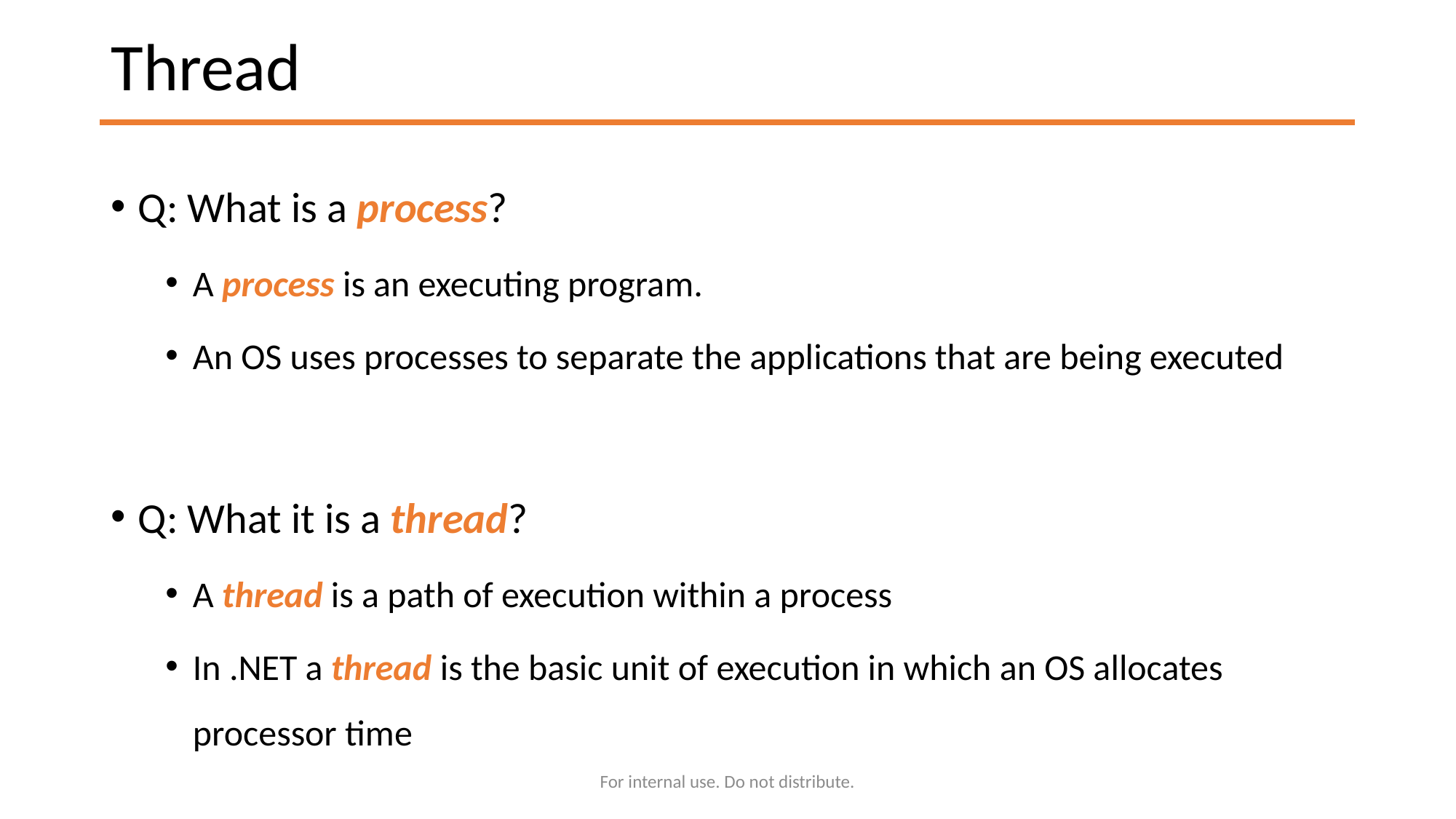

# Thread
Q: What is a process?
A process is an executing program.
An OS uses processes to separate the applications that are being executed

Q: What it is a thread?
A thread is a path of execution within a process
In .NET a thread is the basic unit of execution in which an OS allocates processor time

For internal use. Do not distribute.